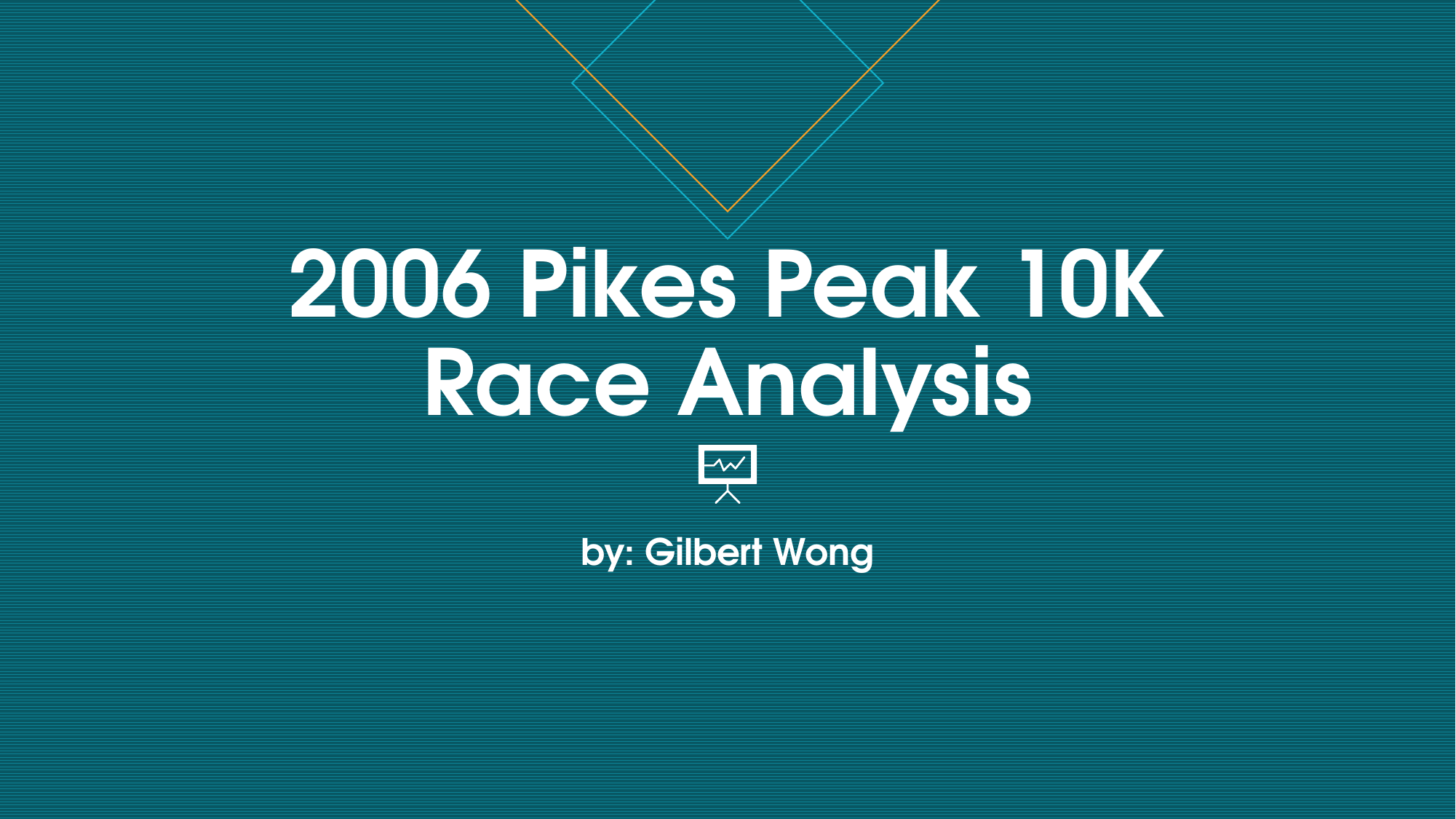

# 2006 Pikes Peak 10K Race Analysis by: Gilbert Wong